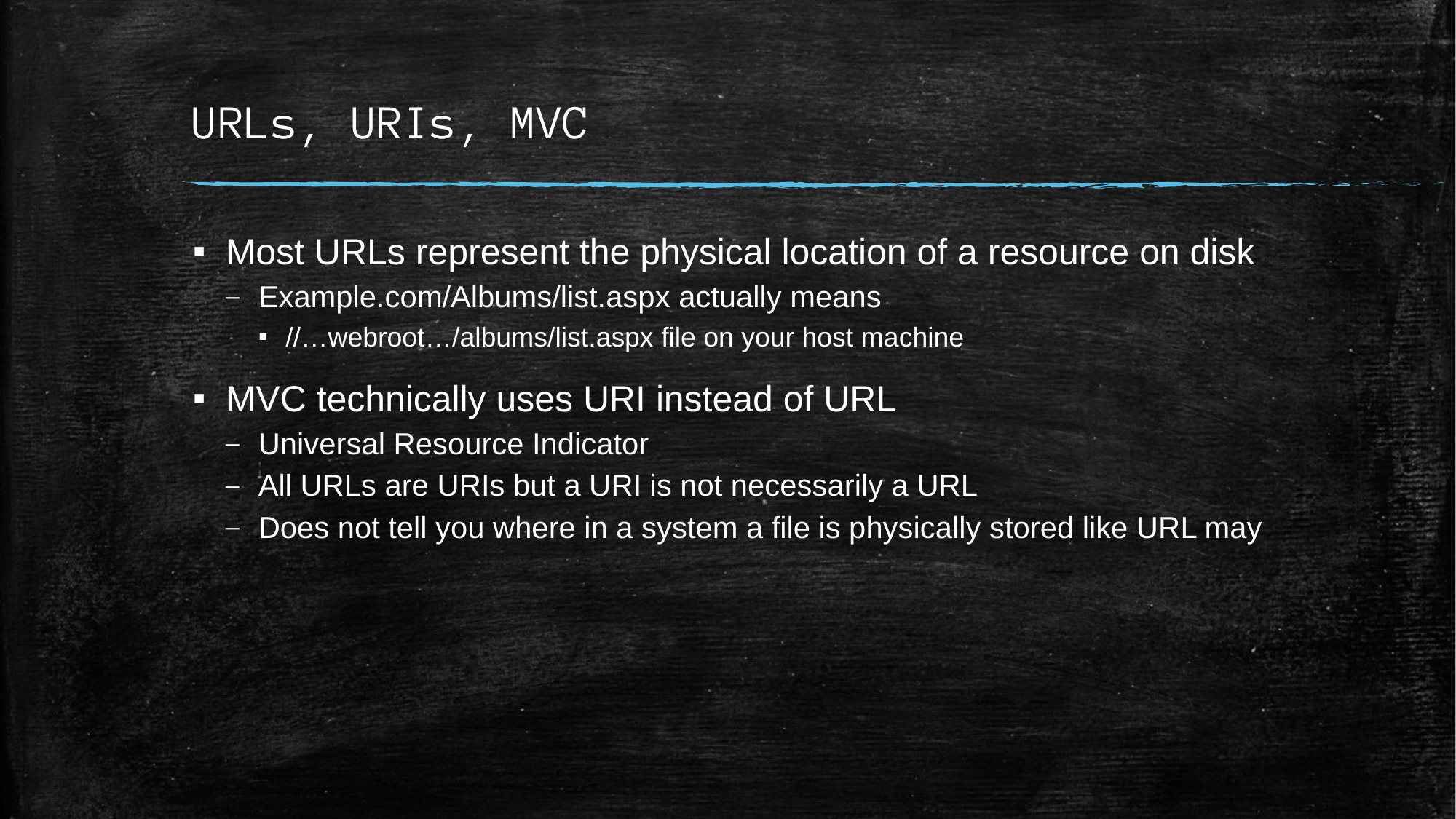

# URLs, URIs, MVC
Most URLs represent the physical location of a resource on disk
Example.com/Albums/list.aspx actually means
//…webroot…/albums/list.aspx file on your host machine
MVC technically uses URI instead of URL
Universal Resource Indicator
All URLs are URIs but a URI is not necessarily a URL
Does not tell you where in a system a file is physically stored like URL may